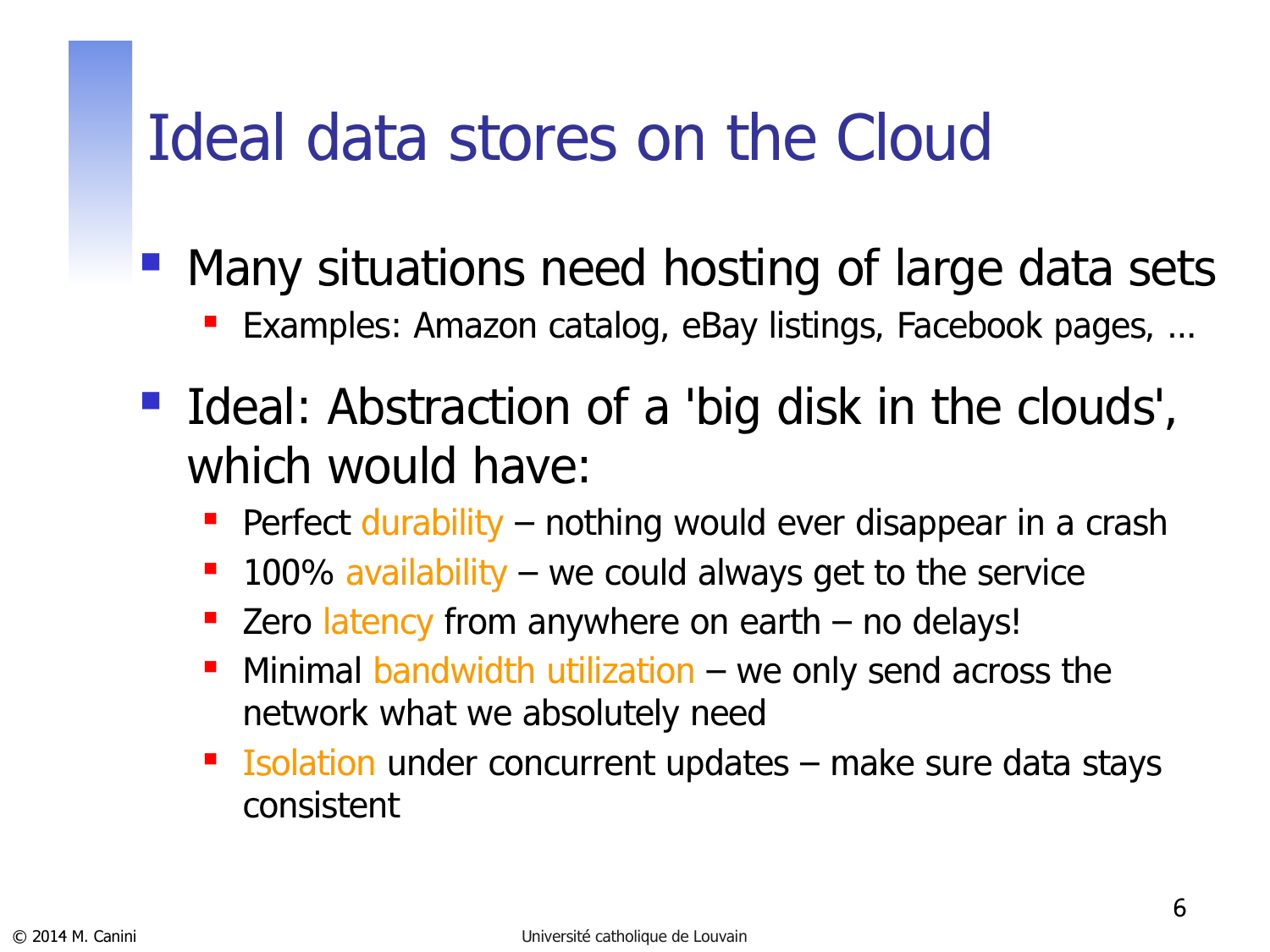

# Ideal data stores on the Cloud
Many situations need hosting of large data sets
Examples: Amazon catalog, eBay listings, Facebook pages, …

Ideal: Abstraction of a 'big disk in the clouds', which would have:
Perfect durability – nothing would ever disappear in a crash
100% availability – we could always get to the service
Zero latency from anywhere on earth – no delays!
Minimal bandwidth utilization – we only send across the network what we absolutely need
Isolation under concurrent updates – make sure data stays consistent
6
Université catholique de Louvain